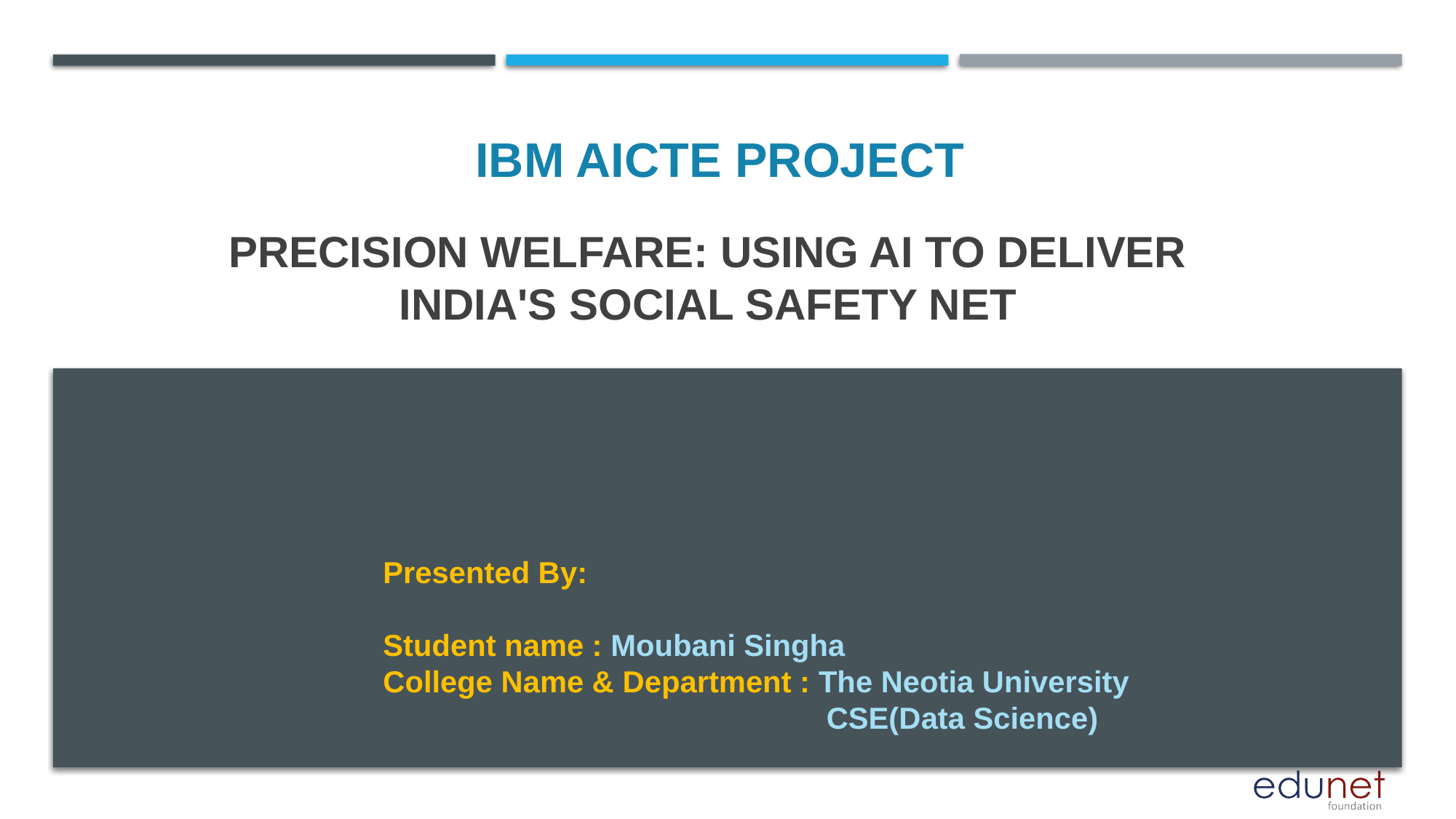

IBM AICTE PROJECT
# Precision Welfare: Using AI to Deliver India's Social Safety Net
Presented By:

Student name : Moubani Singha
College Name & Department : The Neotia University
                                                     CSE(Data Science)